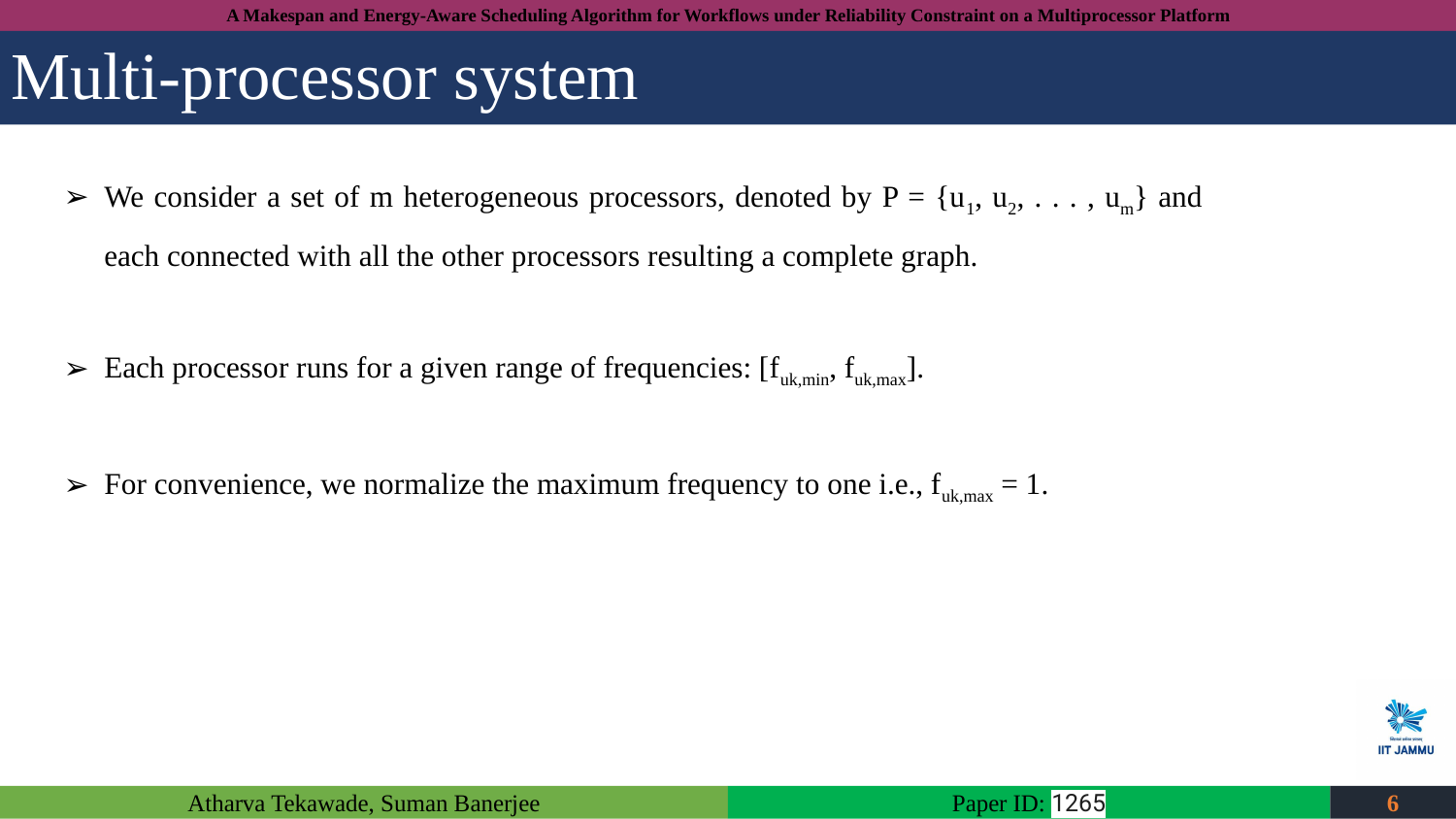

# Multi-processor system
We consider a set of m heterogeneous processors, denoted by P = {u1, u2, . . . , um} and each connected with all the other processors resulting a complete graph.

Each processor runs for a given range of frequencies: [fuk,min, fuk,max].

For convenience, we normalize the maximum frequency to one i.e., fuk,max = 1.